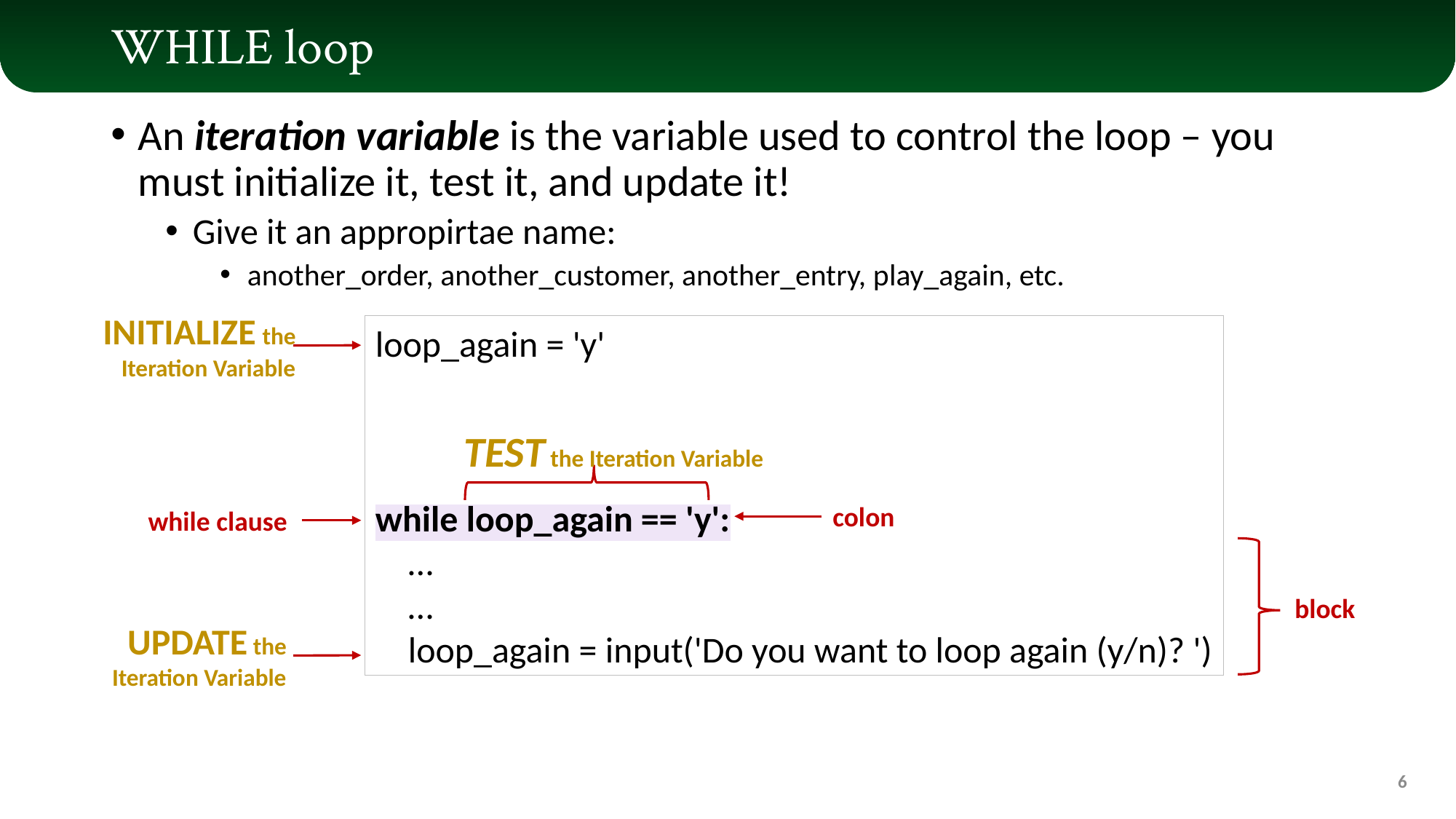

# WHILE loop
An iteration variable is the variable used to control the loop – you must initialize it, test it, and update it!
Give it an appropirtae name:
another_order, another_customer, another_entry, play_again, etc.
Initialize the
Iteration Variable
loop_again = 'y'

while loop_again == 'y':
    …
    …
    loop_again = input('Do you want to loop again (y/n)? ')

test the Iteration Variable
colon
while clause

block
Update the
Iteration Variable
6